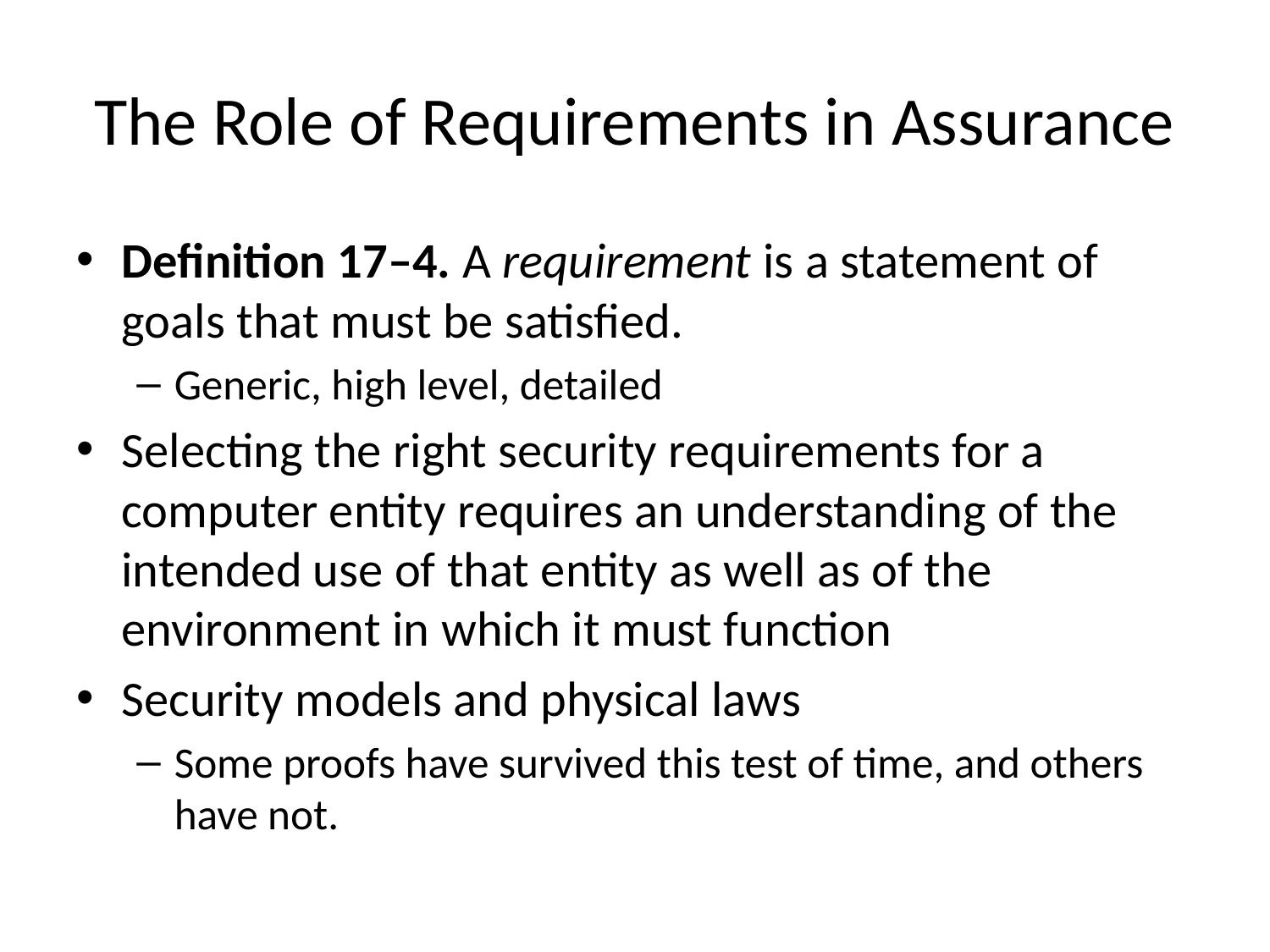

# The Role of Requirements in Assurance
Definition 17–4. A requirement is a statement of goals that must be satisfied.
Generic, high level, detailed
Selecting the right security requirements for a computer entity requires an understanding of the intended use of that entity as well as of the environment in which it must function
Security models and physical laws
Some proofs have survived this test of time, and others have not.